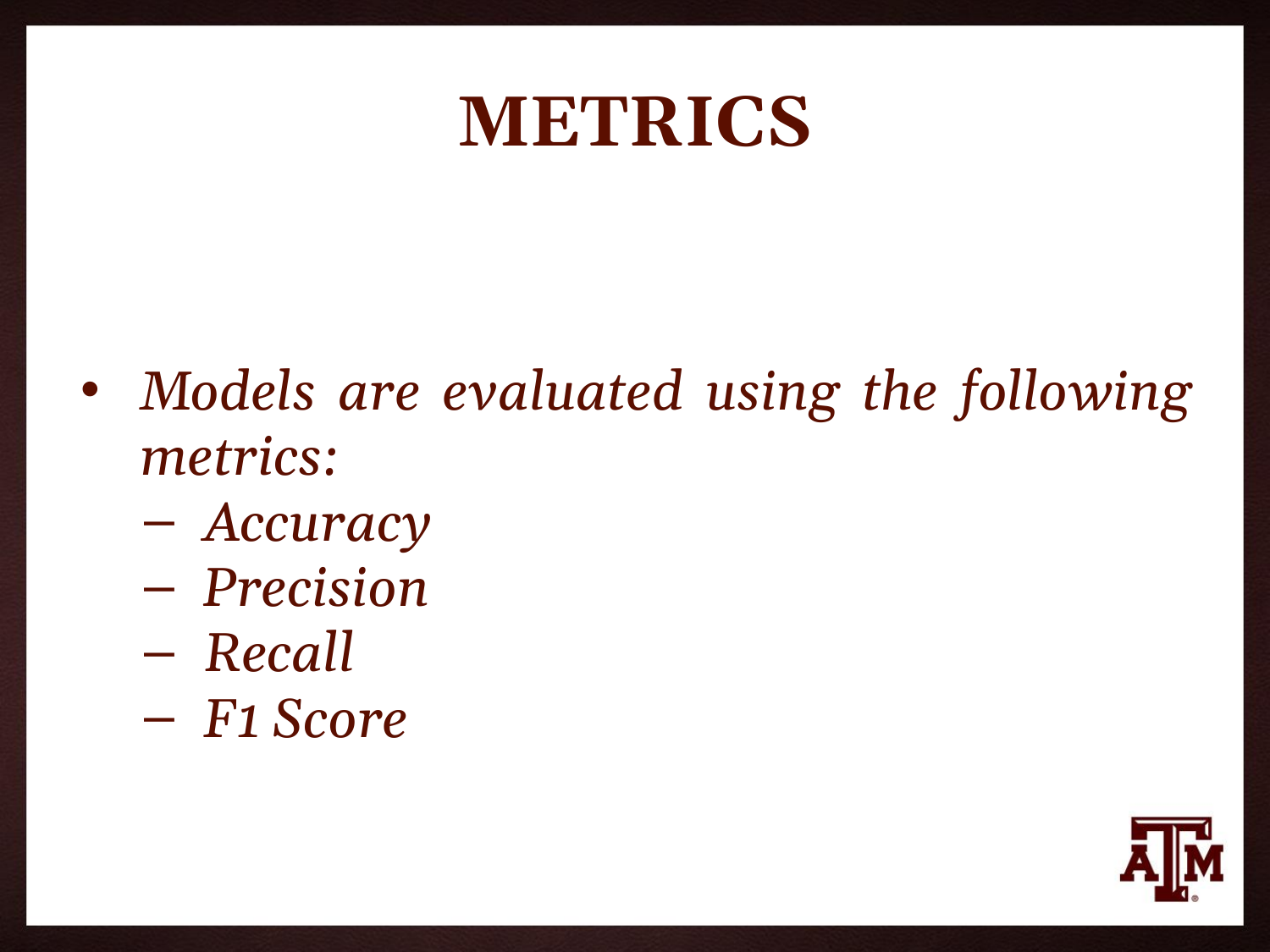

# METRICS

Models are evaluated using the following metrics:
Accuracy
Precision
Recall
F1 Score